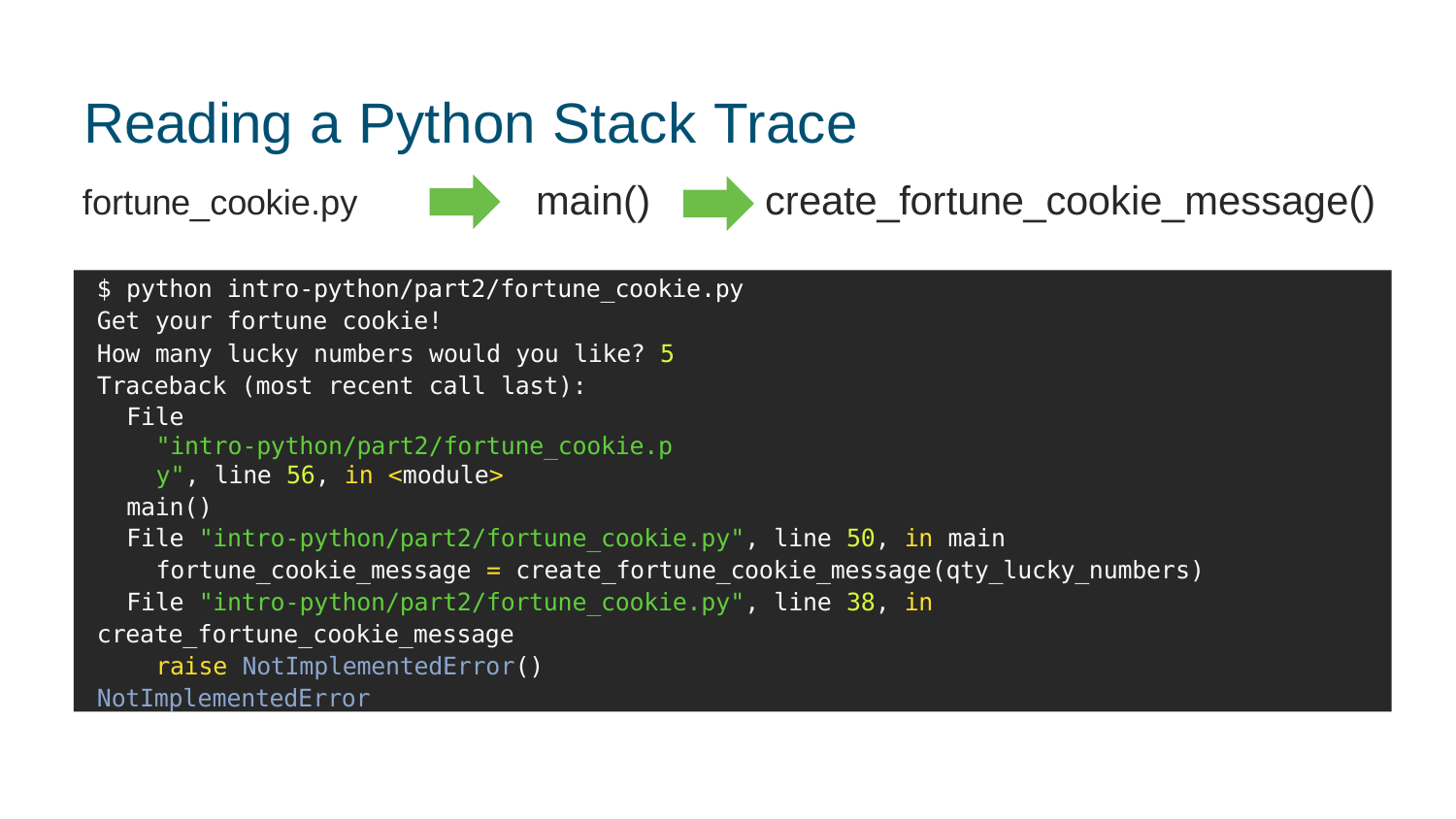

Reading a Python Stack Trace

fortune_cookie.py	main()	create_fortune_cookie_message()
$  python  intro-python/part2/fortune_cookie.py Get  your  fortune  cookie!
How  many  lucky  numbers  would  you  like?  5 Traceback  (most  recent  call  last):
File  "intro-python/part2/fortune_cookie.py",  line  56,  in  <module>
main()
File  "intro-python/part2/fortune_cookie.py",  line  50,  in  main fortune_cookie_message  =  create_fortune_cookie_message(qty_lucky_numbers)
File  "intro-python/part2/fortune_cookie.py",  line  38,  in create_fortune_cookie_message
raise  NotImplementedError() NotImplementedError